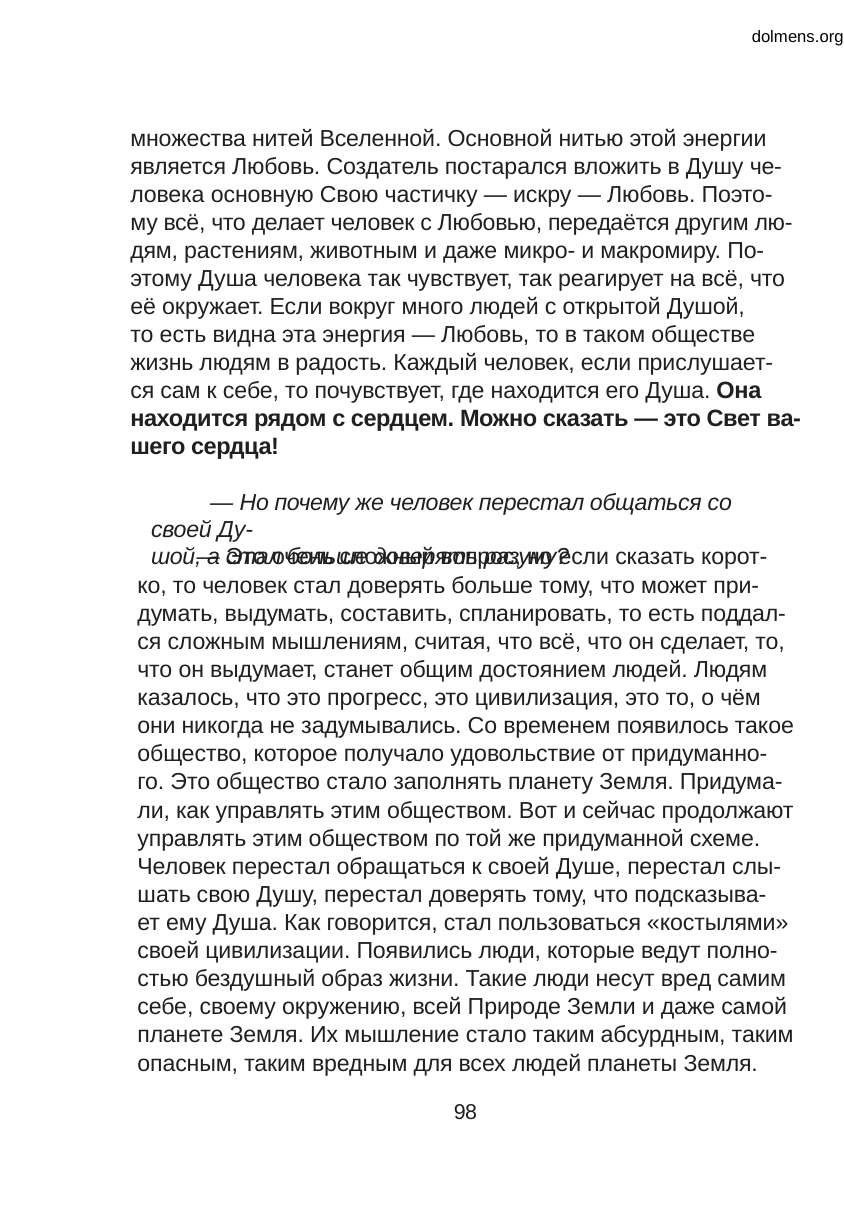

dolmens.org

множества нитей Вселенной. Основной нитью этой энергии
является Любовь. Создатель постарался вложить в Душу че-
ловека основную Свою частичку — искру — Любовь. Поэто-
му всё, что делает человек с Любовью, передаётся другим лю-
дям, растениям, животным и даже микро- и макромиру. По-
этому Душа человека так чувствует, так реагирует на всё, что
её окружает. Если вокруг много людей с открытой Душой,
то есть видна эта энергия — Любовь, то в таком обществе
жизнь людям в радость. Каждый человек, если прислушает-
ся сам к себе, то почувствует, где находится его Душа. Она
находится рядом с сердцем. Можно сказать — это Свет ва-
шего сердца!

— Но почему же человек перестал общаться со своей Ду-
шой, а стал больше доверять разуму?

— Это очень сложный вопрос, но если сказать корот-
ко, то человек стал доверять больше тому, что может при-
думать, выдумать, составить, спланировать, то есть поддал-
ся сложным мышлениям, считая, что всё, что он сделает, то,
что он выдумает, станет общим достоянием людей. Людям
казалось, что это прогресс, это цивилизация, это то, о чём
они никогда не задумывались. Со временем появилось такое
общество, которое получало удовольствие от придуманно-
го. Это общество стало заполнять планету Земля. Придума-
ли, как управлять этим обществом. Вот и сейчас продолжают
управлять этим обществом по той же придуманной схеме.
Человек перестал обращаться к своей Душе, перестал слы-
шать свою Душу, перестал доверять тому, что подсказыва-
ет ему Душа. Как говорится, стал пользоваться «костылями»
своей цивилизации. Появились люди, которые ведут полно-
стью бездушный образ жизни. Такие люди несут вред самим
себе, своему окружению, всей Природе Земли и даже самой
планете Земля. Их мышление стало таким абсурдным, таким
опасным, таким вредным для всех людей планеты Земля.

98